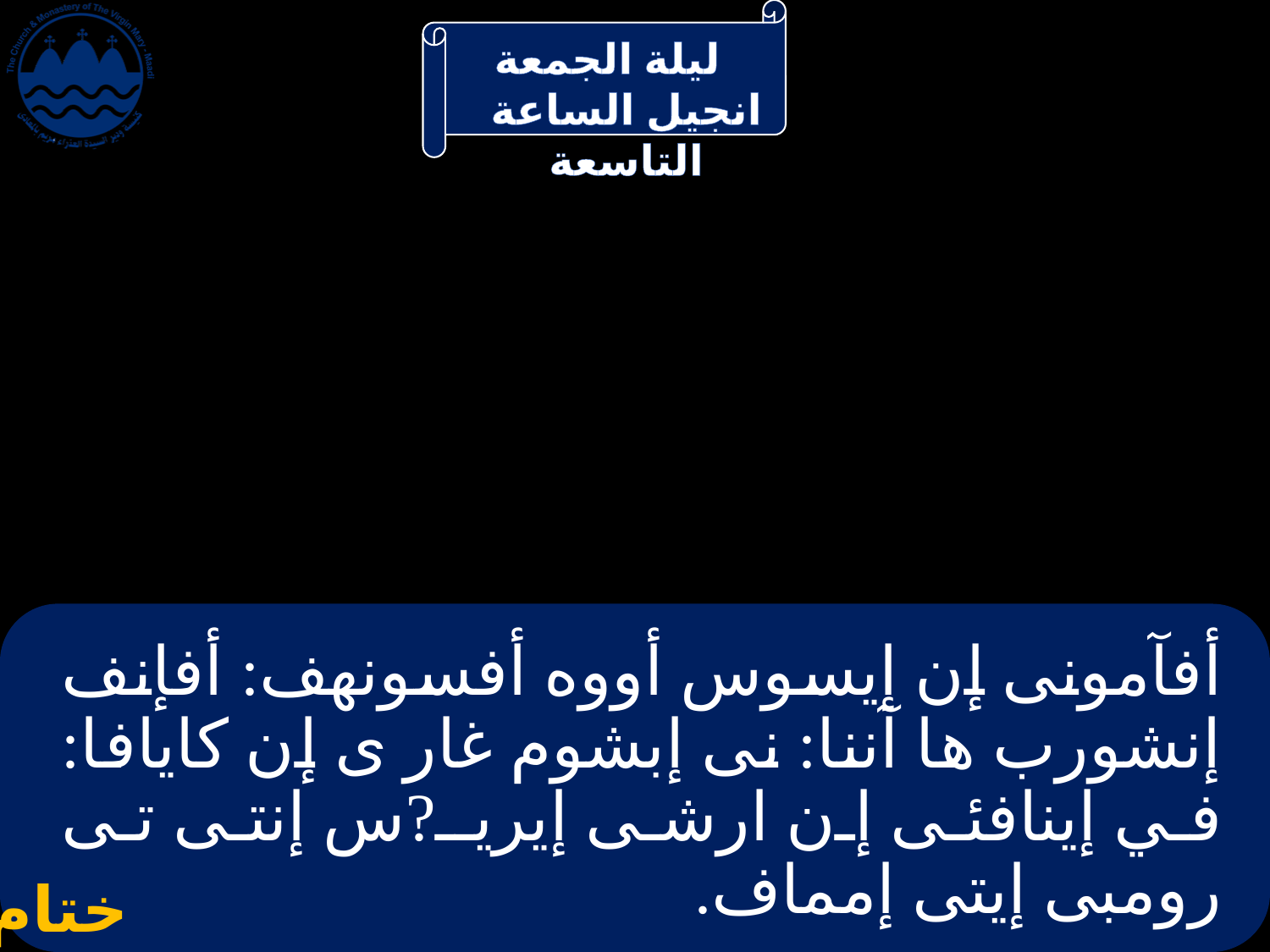

# أفآمونى إن إيسوس أووه أفسونهف: أفإنف إنشورب ها آننا: نى إبشوم غار ى إن كايافا: في إينافئى إن ارشى إيريـ?س إنتى تى رومبى إيتى إمماف.
ختام